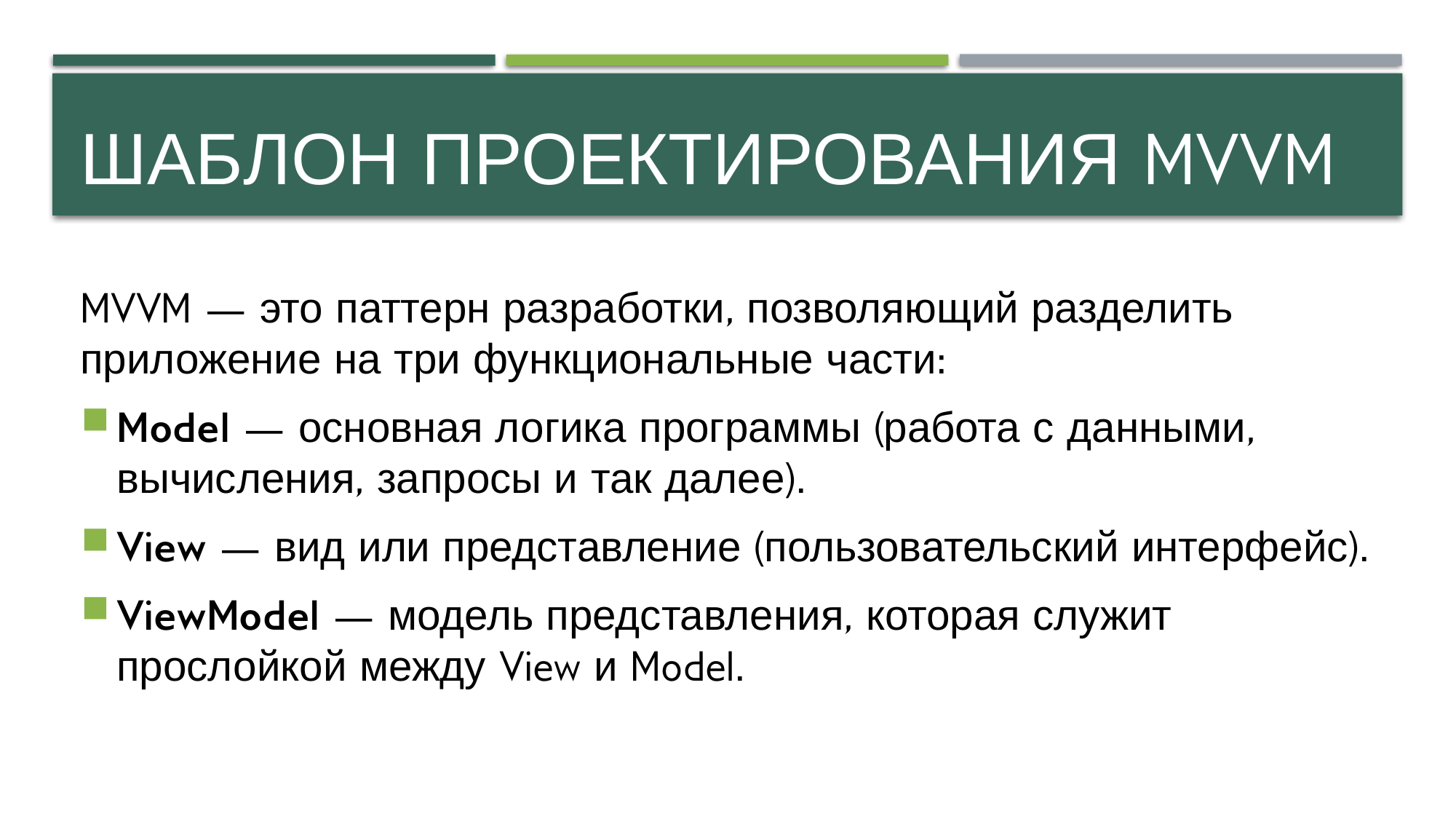

# Шаблон проектирования MVVM
MVVM — это паттерн разработки, позволяющий разделить приложение на три функциональные части:
Model — основная логика программы (работа с данными, вычисления, запросы и так далее).
View — вид или представление (пользовательский интерфейс).
ViewModel — модель представления, которая служит прослойкой между View и Model.